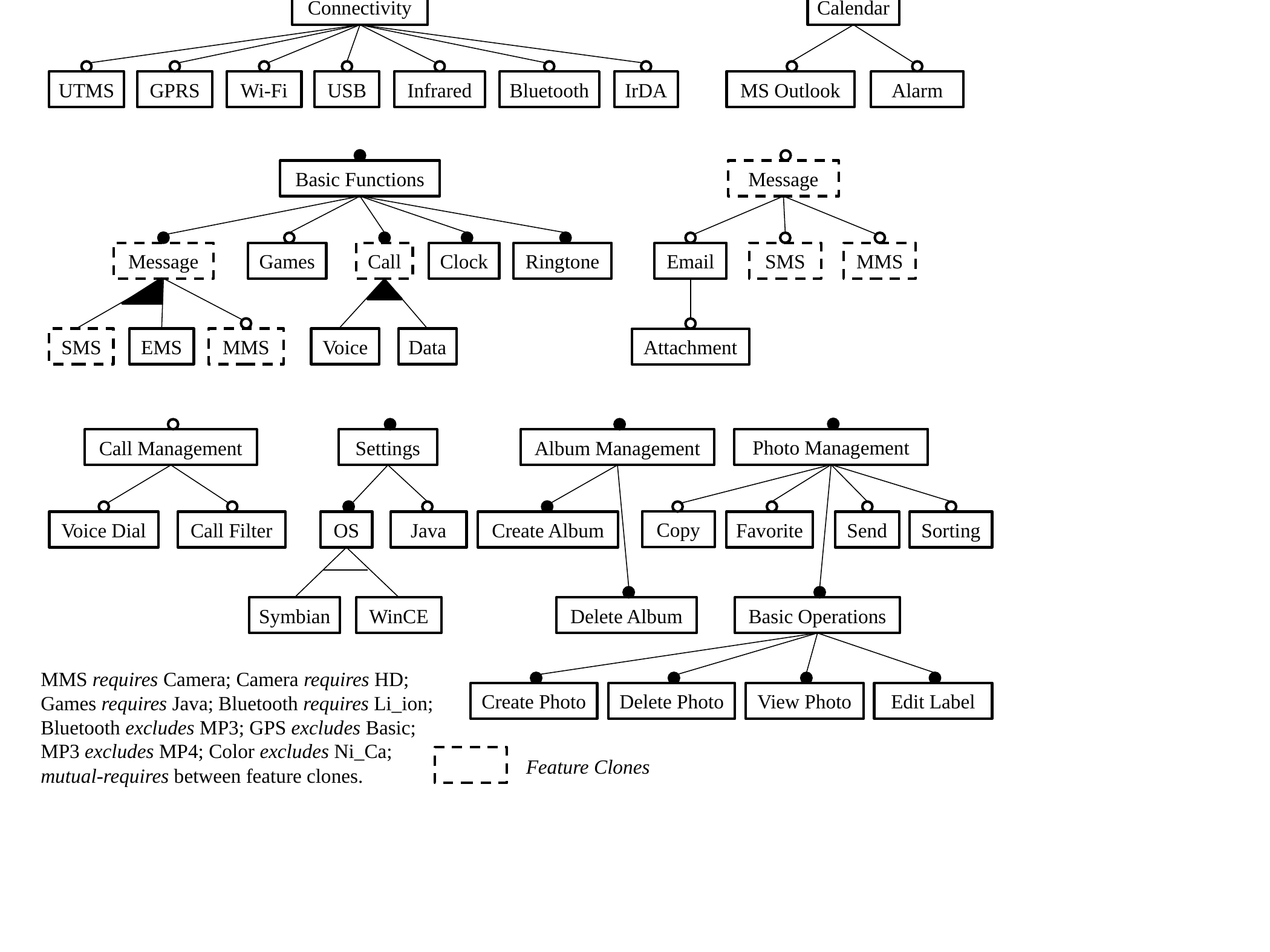

Call
GPS
Screen
Media
Accu_Cell

Hi_Ion
MP4
Color
HD
Basic
MP3
Camera
Ni_Mh
Ni_Ca
8MP
3MP

Connectivity
Calendar

Alarm
MS Outlook
IrDA
Bluetooth
Infrared
USB
Wi-Fi
UTMS
GPRS

Message
Basic Functions

SMS
Email
Games
Call
Message
Ringtone
Clock
MMS

MMS
SMS
EMS
Voice
Data
Attachment

Photo Management
Album Management
Call Management
Settings

Copy
Favorite
Send
Sorting
OS
Voice Dial
Call Filter
Java
Create Album

Basic Operations
Delete Album
Symbian
WinCE
MMS requires Camera; Camera requires HD;
Games requires Java; Bluetooth requires Li_ion;
Bluetooth excludes MP3; GPS excludes Basic;
MP3 excludes MP4; Color excludes Ni_Ca;
mutual-requires between feature clones.

Edit Label
View Photo
Delete Photo
Create Photo

Feature Clones